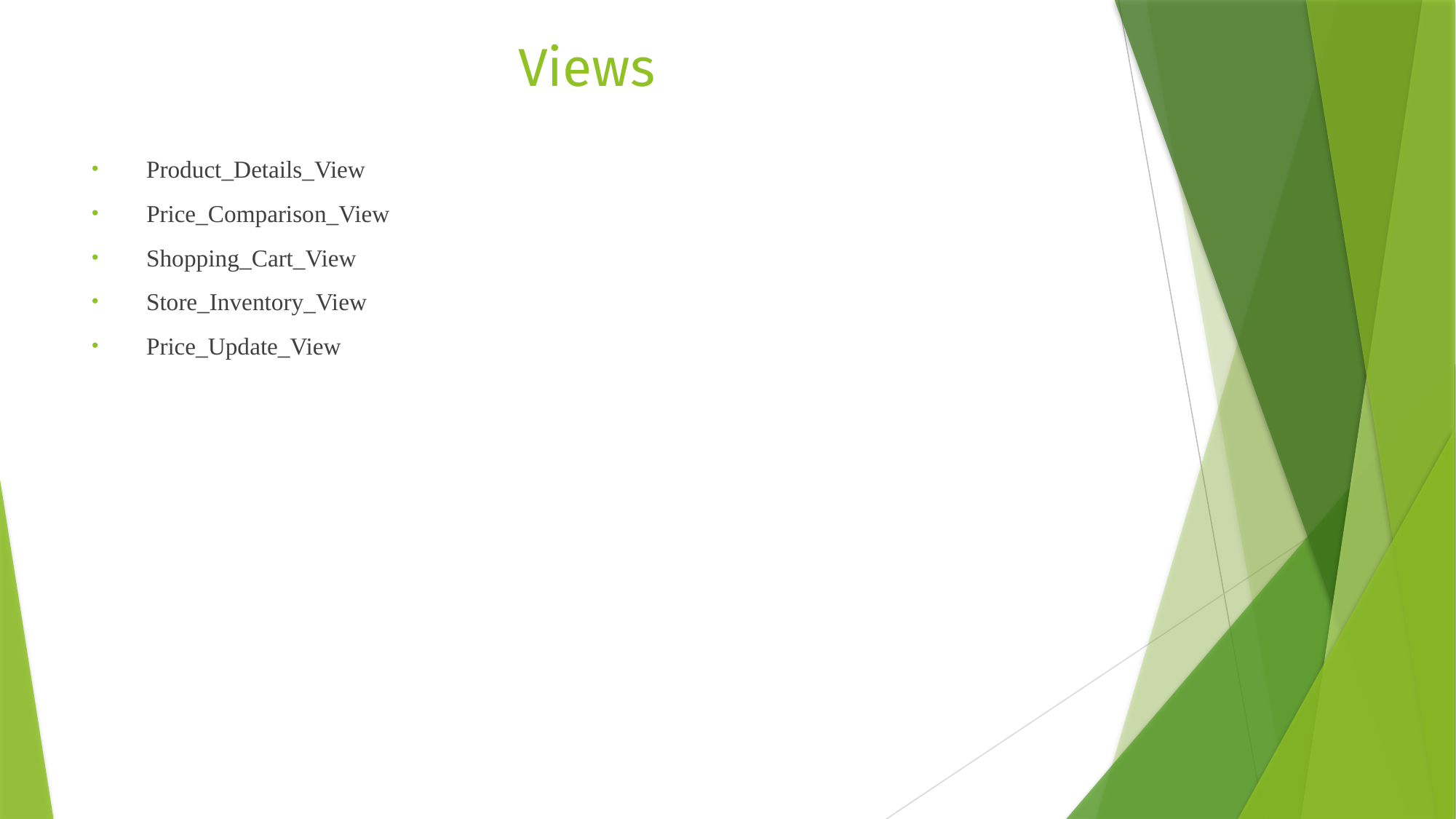

# Views
Product_Details_View
        Price_Comparison_View
Shopping_Cart_View
Store_Inventory_View
Price_Update_View